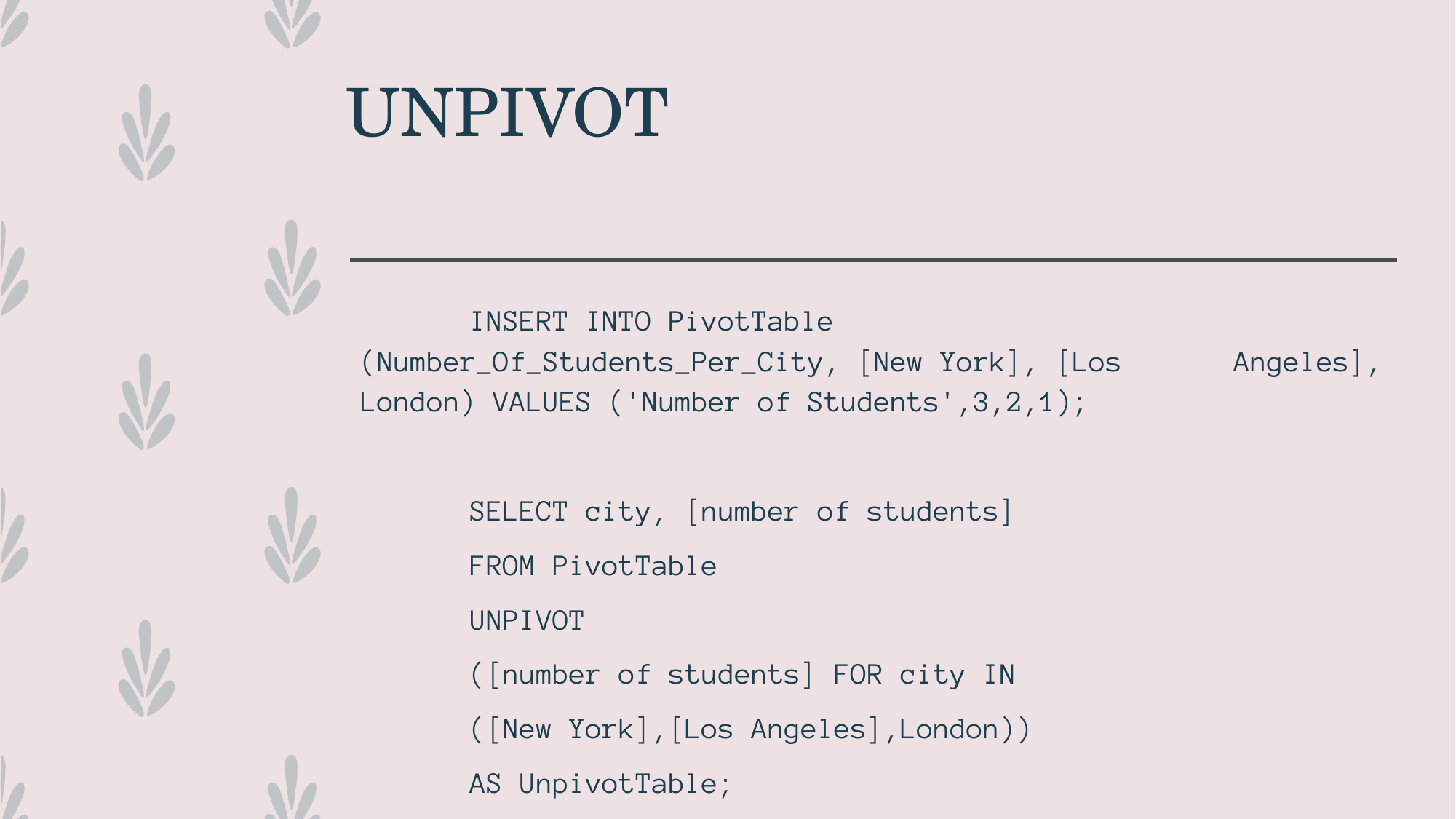

# UNPIVOT
	INSERT INTO PivotTable 	(Number_Of_Students_Per_City, [New York], [Los 	Angeles], London) VALUES ('Number of Students',3,2,1);

	SELECT city, [number of students]
	FROM PivotTable
	UNPIVOT
   	([number of students] FOR city IN
      	([New York],[Los Angeles],London))
	AS UnpivotTable;